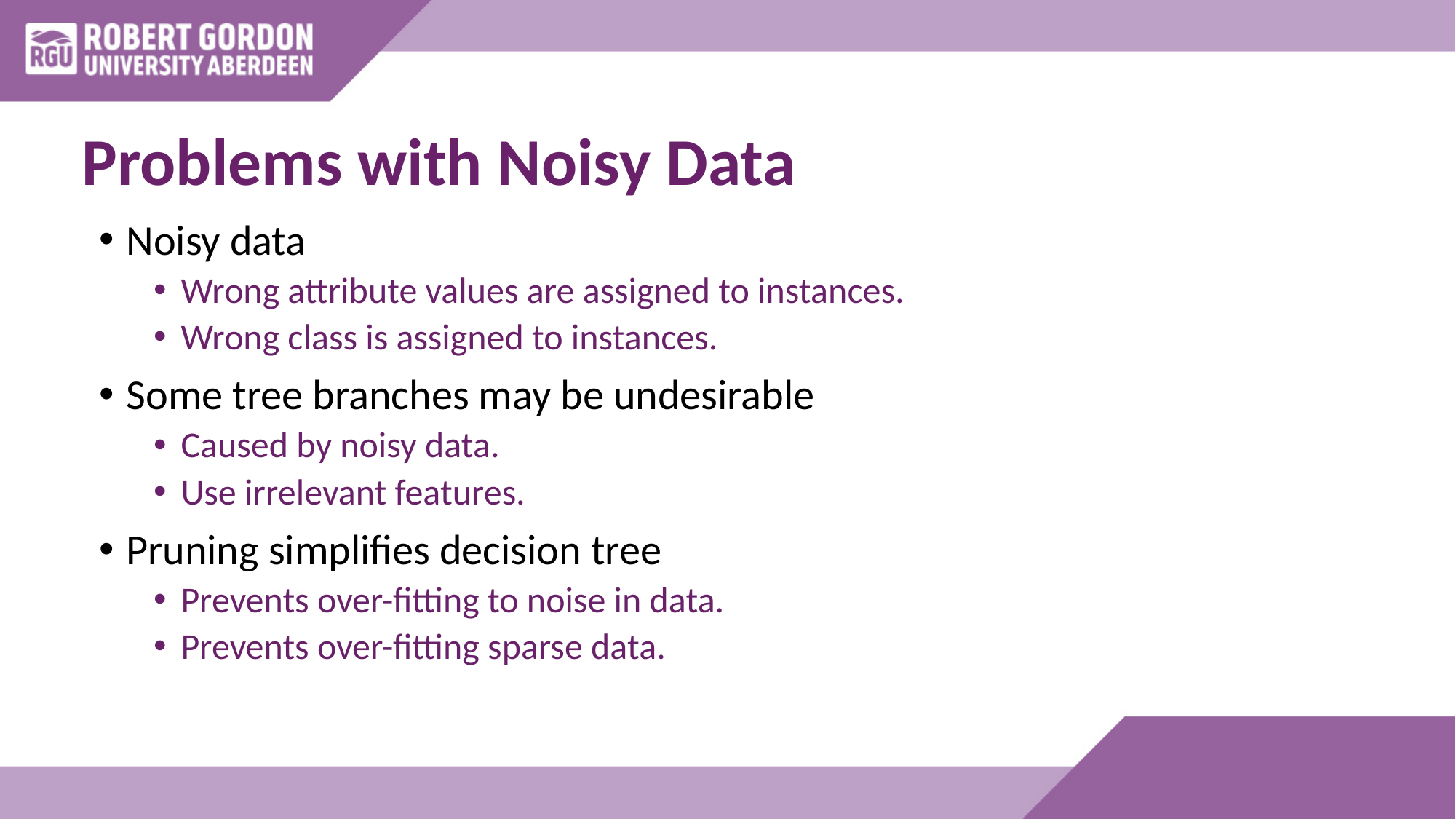

# Problems with Noisy Data
Noisy data
Wrong attribute values are assigned to instances.
Wrong class is assigned to instances.
Some tree branches may be undesirable
Caused by noisy data.
Use irrelevant features.
Pruning simplifies decision tree
Prevents over-fitting to noise in data.
Prevents over-fitting sparse data.